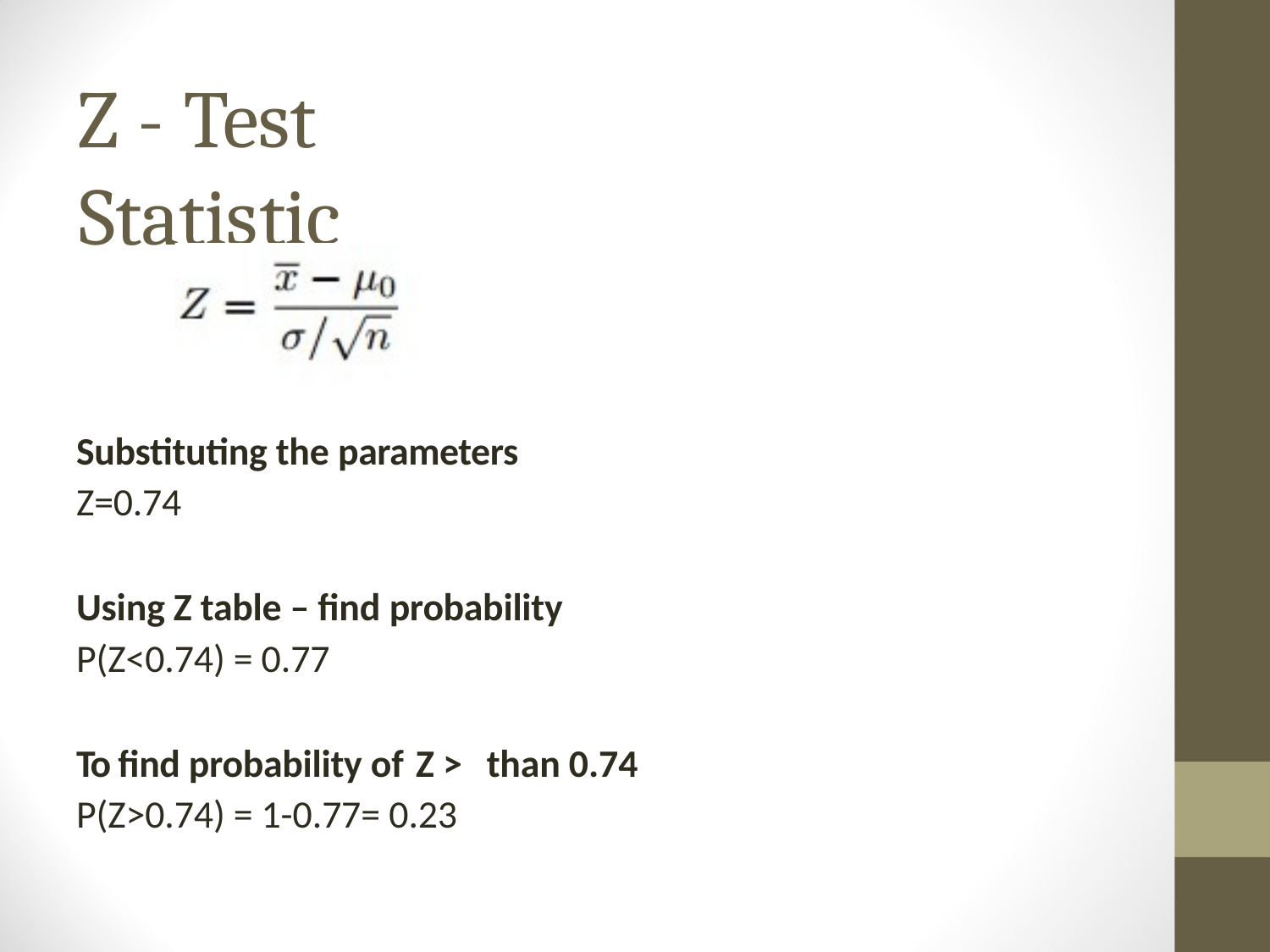

# Z - Test Statistic

Substituting the parameters
Z=0.74

Using Z table – find probability
P(Z<0.74) = 0.77

To find probability of Z >	than 0.74
P(Z>0.74) = 1-0.77= 0.23